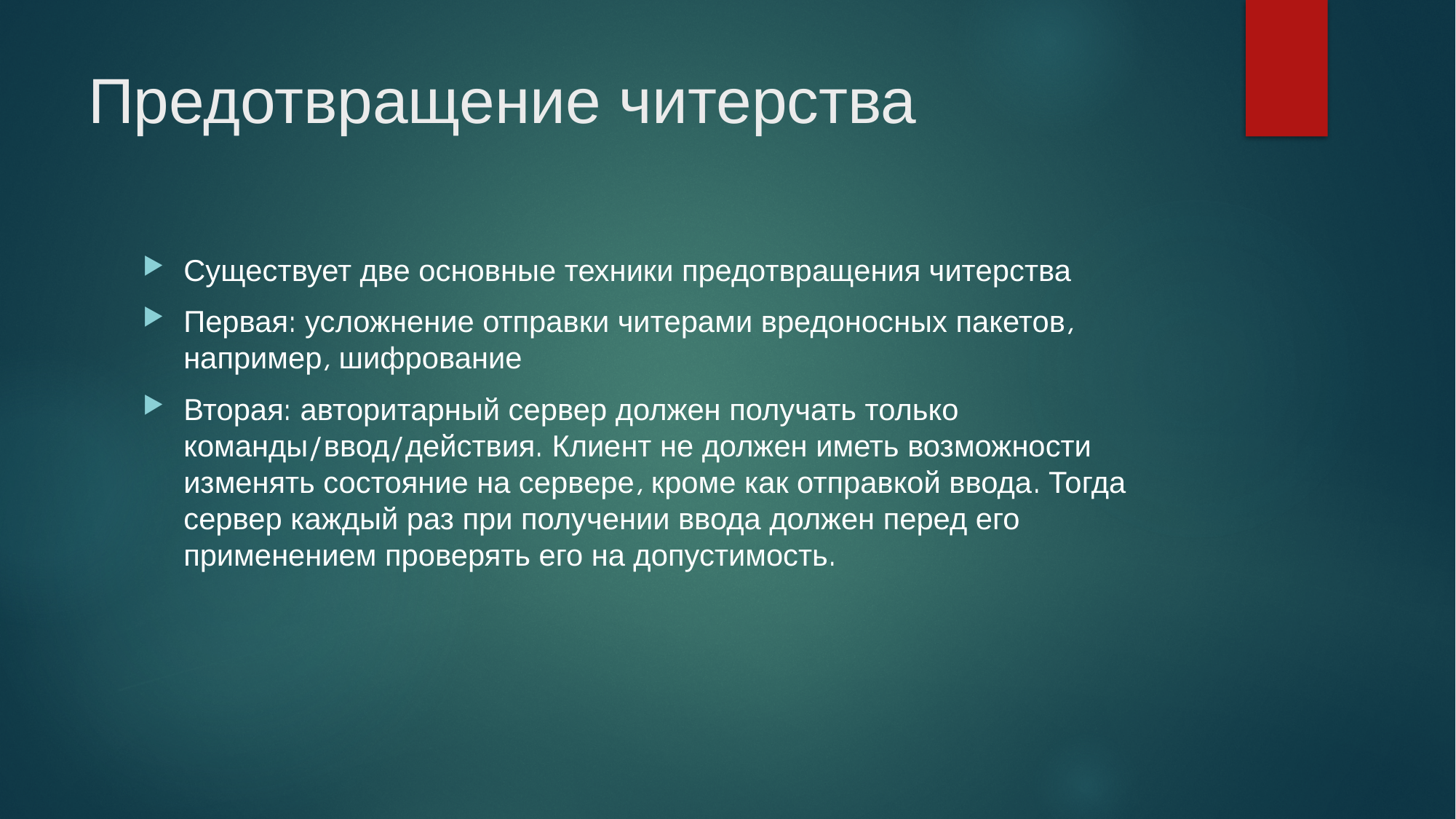

# Предотвращение читерства
Существует две основные техники предотвращения читерства
Первая: усложнение отправки читерами вредоносных пакетов, например, шифрование
Вторая: авторитарный сервер должен получать только команды/ввод/действия. Клиент не должен иметь возможности изменять состояние на сервере, кроме как отправкой ввода. Тогда сервер каждый раз при получении ввода должен перед его применением проверять его на допустимость.